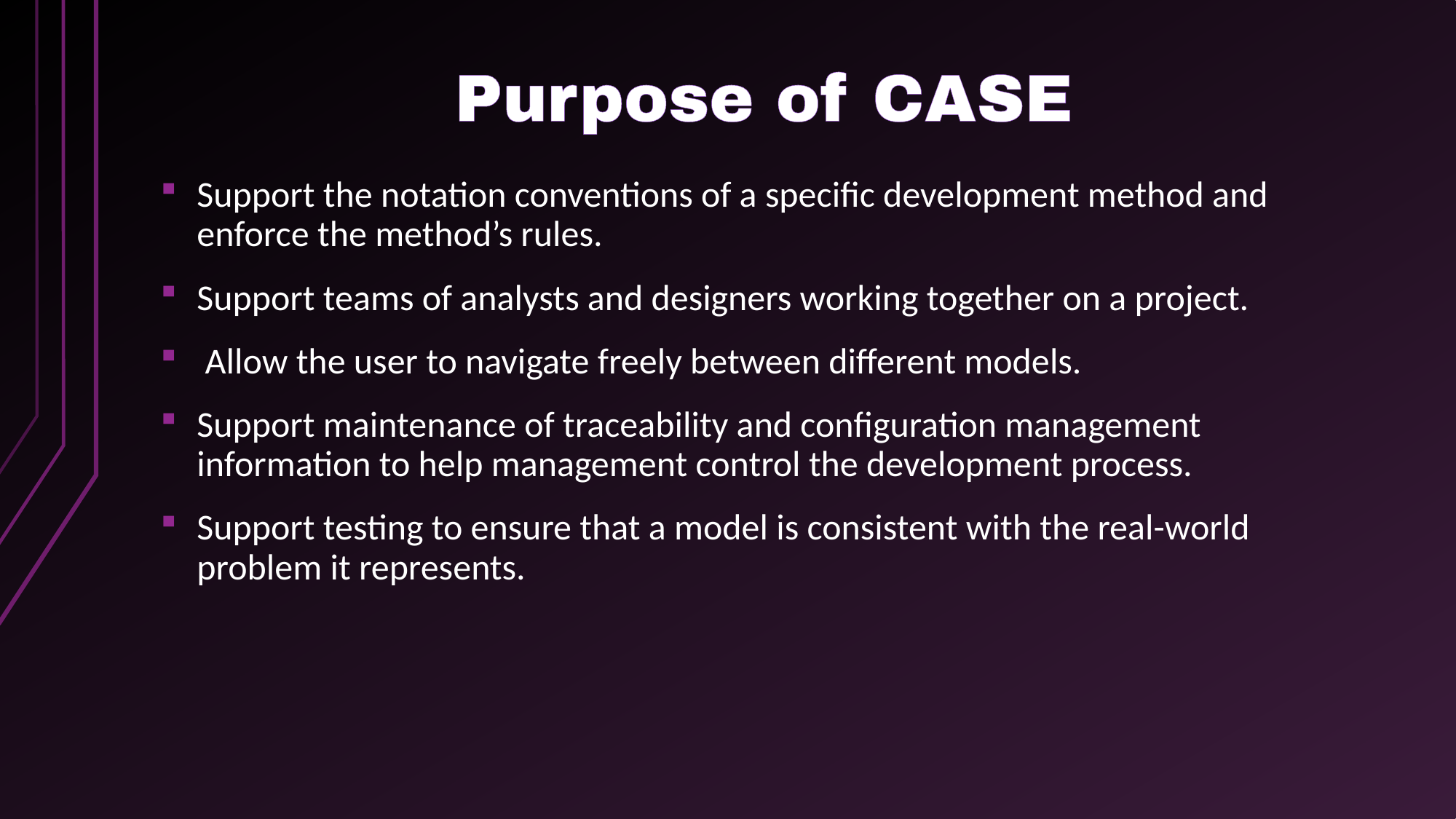

# Purpose of CASE
Support the notation conventions of a specific development method and enforce the method’s rules.
Support teams of analysts and designers working together on a project.
 Allow the user to navigate freely between different models.
Support maintenance of traceability and configuration management information to help management control the development process.
Support testing to ensure that a model is consistent with the real-world problem it represents.